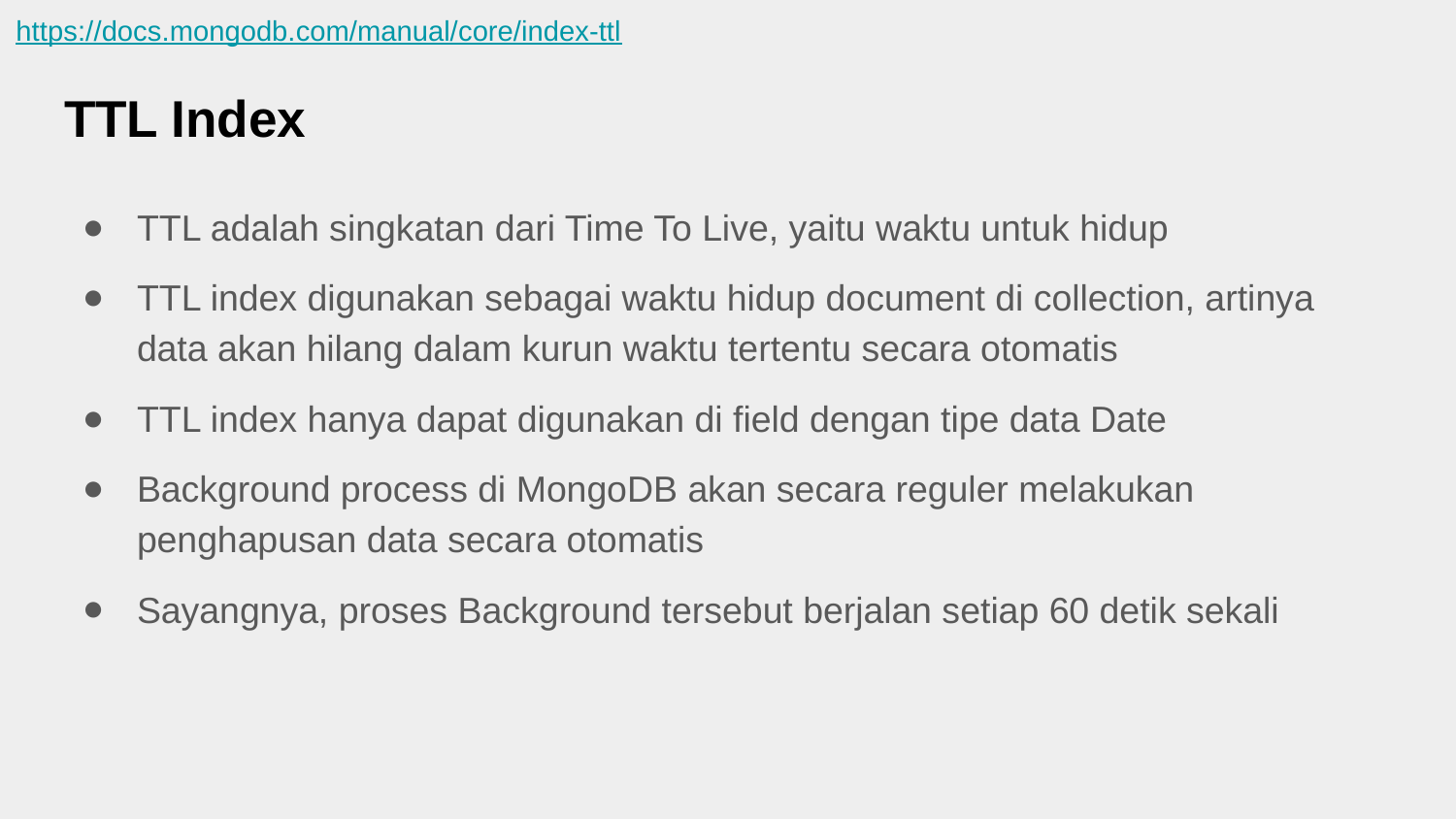

https://docs.mongodb.com/manual/core/index-ttl
# TTL Index
TTL adalah singkatan dari Time To Live, yaitu waktu untuk hidup
TTL index digunakan sebagai waktu hidup document di collection, artinya data akan hilang dalam kurun waktu tertentu secara otomatis
TTL index hanya dapat digunakan di field dengan tipe data Date
Background process di MongoDB akan secara reguler melakukan penghapusan data secara otomatis
Sayangnya, proses Background tersebut berjalan setiap 60 detik sekali